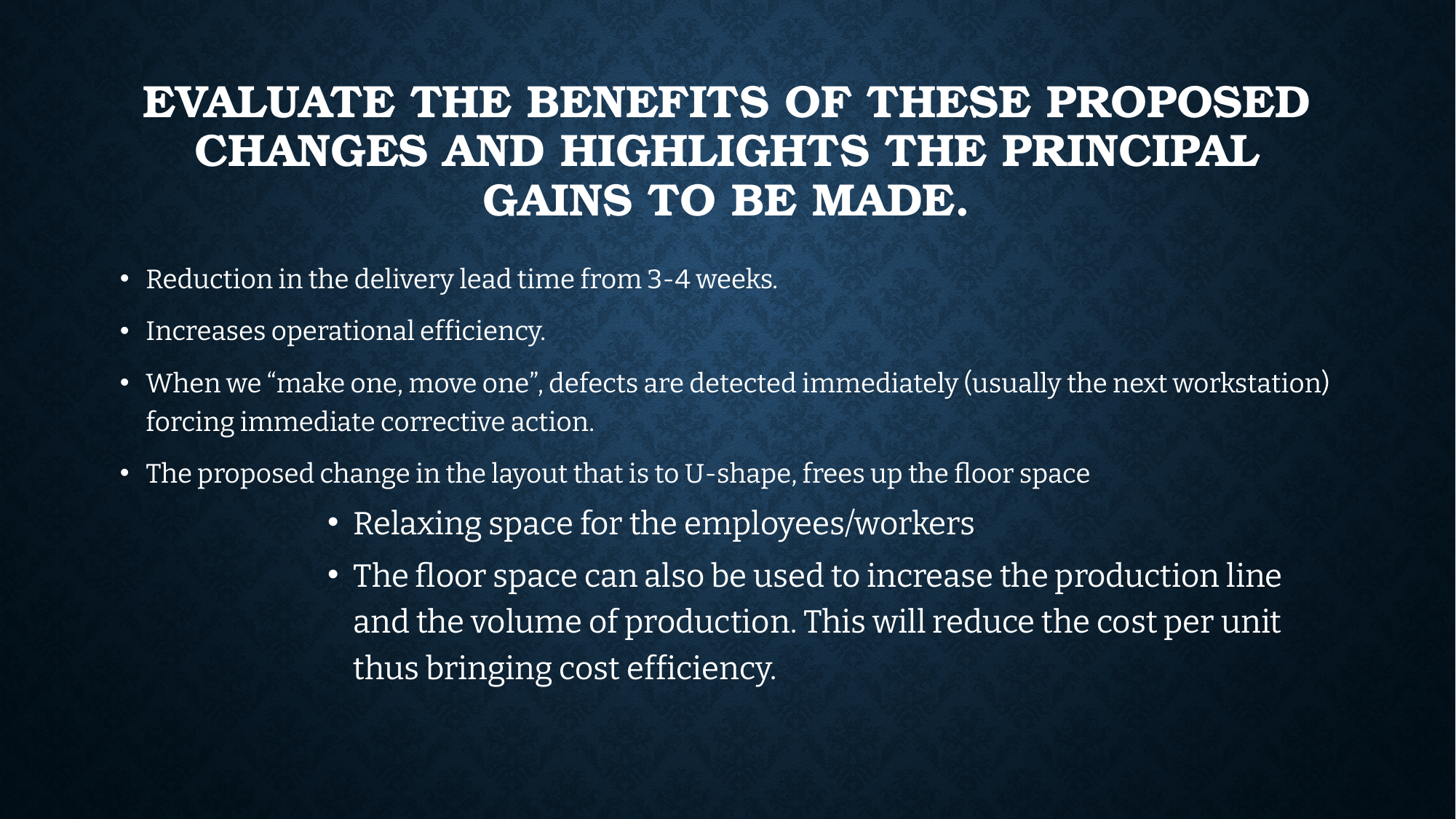

# Evaluate the benefits of these proposed changes and highlights the principal gains to be made.
Reduction in the delivery lead time from 3-4 weeks.
Increases operational efficiency.
When we “make one, move one”, defects are detected immediately (usually the next workstation) forcing immediate corrective action.
The proposed change in the layout that is to U-shape, frees up the floor space
Relaxing space for the employees/workers
The floor space can also be used to increase the production line and the volume of production. This will reduce the cost per unit thus bringing cost efficiency.